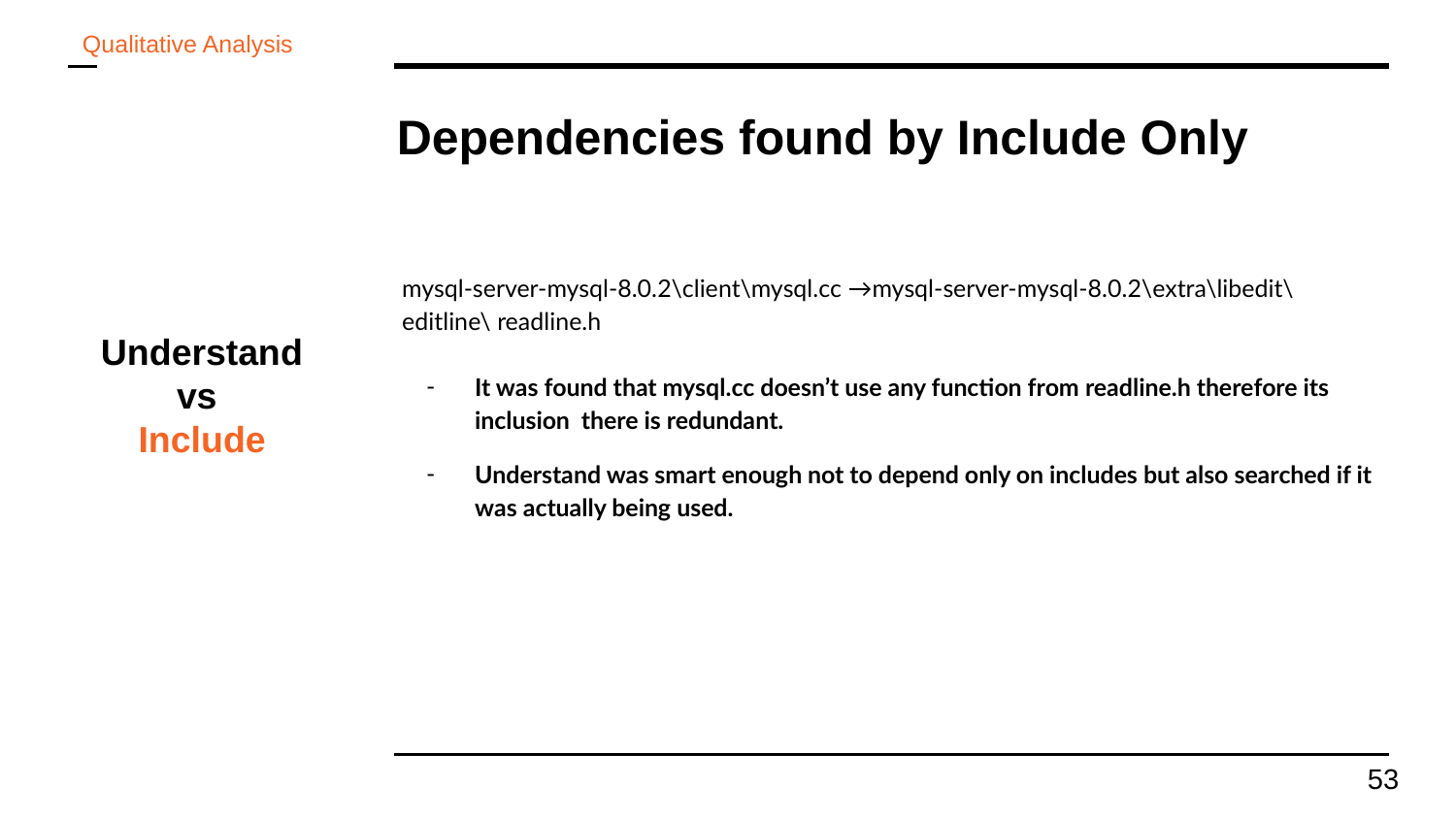

Qualitative Analysis
# Dependencies found by Include Only
mysql-server-mysql-8.0.2\client\mysql.cc →mysql-server-mysql-8.0.2\extra\libedit\editline\ readline.h
It was found that mysql.cc doesn’t use any function from readline.h therefore its inclusion  there is redundant.
Understand was smart enough not to depend only on includes but also searched if it was actually being used.
Understand
vs
Include
53